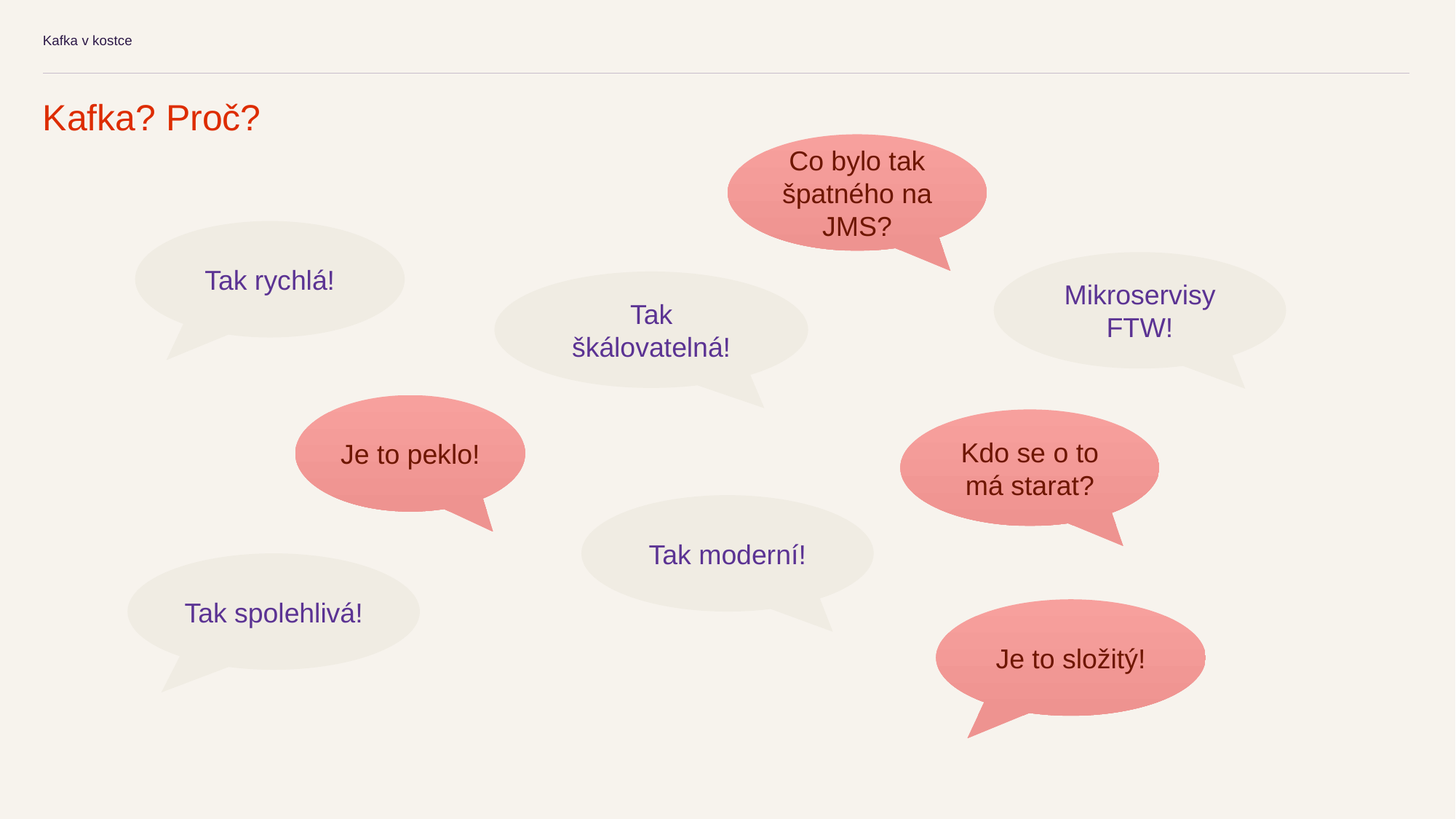

Kafka v kostce
Kafka? Proč?
Co bylo tak špatného na JMS?
Tak rychlá!
Mikroservisy FTW!
Tak škálovatelná!
Je to peklo!
Kdo se o to má starat?
Tak moderní!
Tak spolehlivá!
Je to složitý!